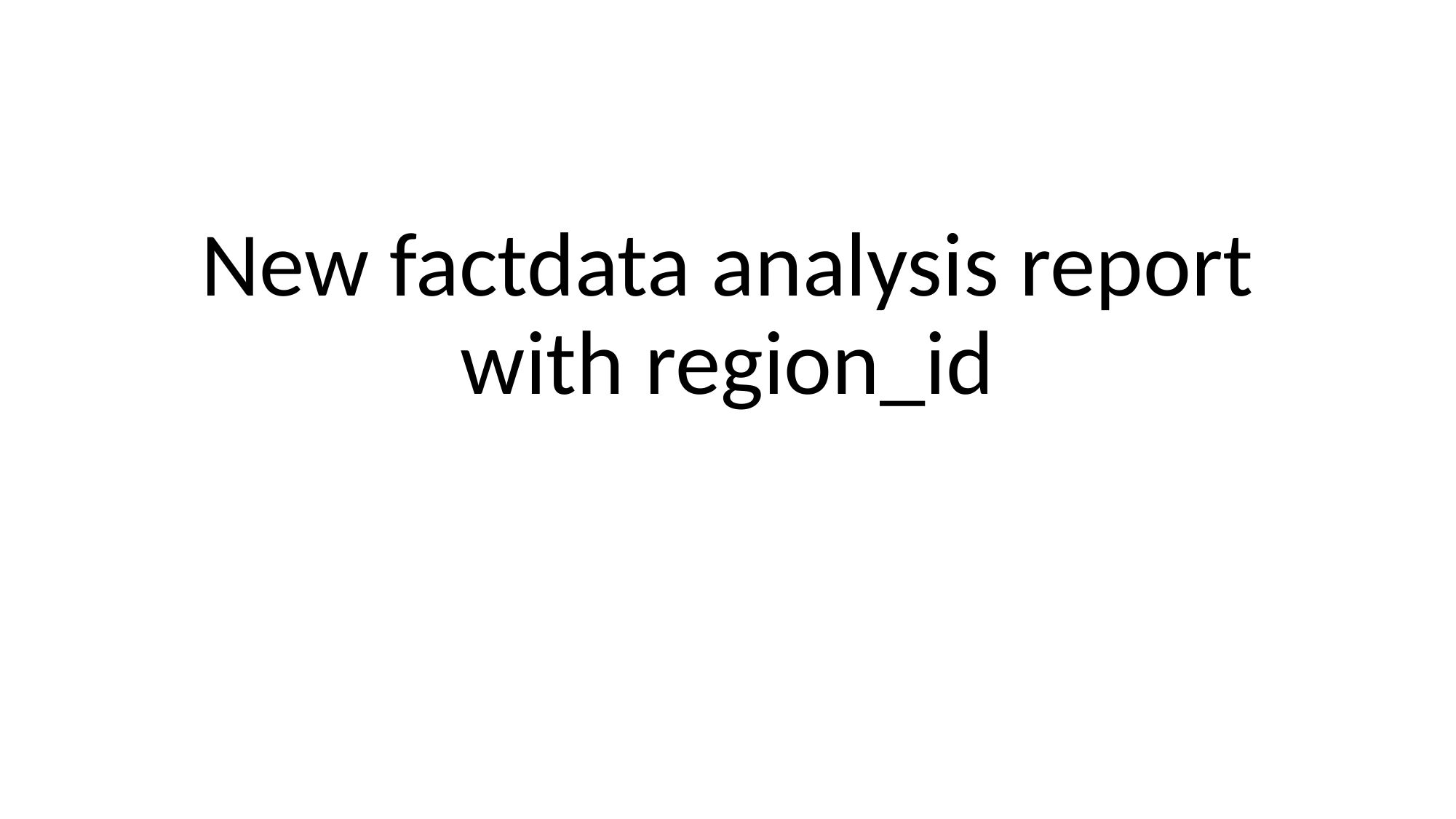

# New factdata analysis report with region_id